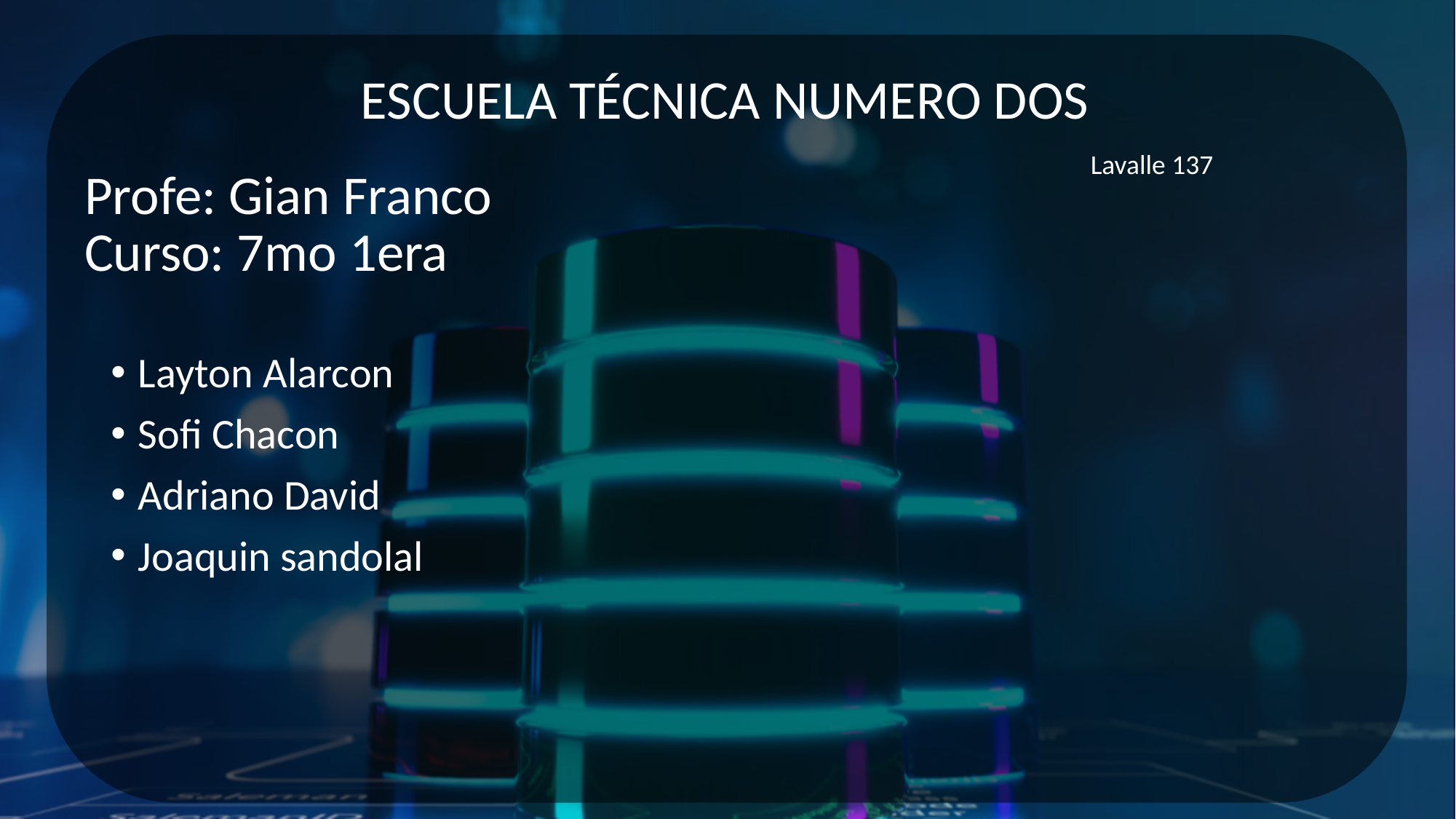

ESCUELA TÉCNICA NUMERO DOS
Lavalle 137
Profe: Gian Franco
Curso: 7mo 1era
Layton Alarcon
Sofi Chacon
Adriano David
Joaquin sandolal